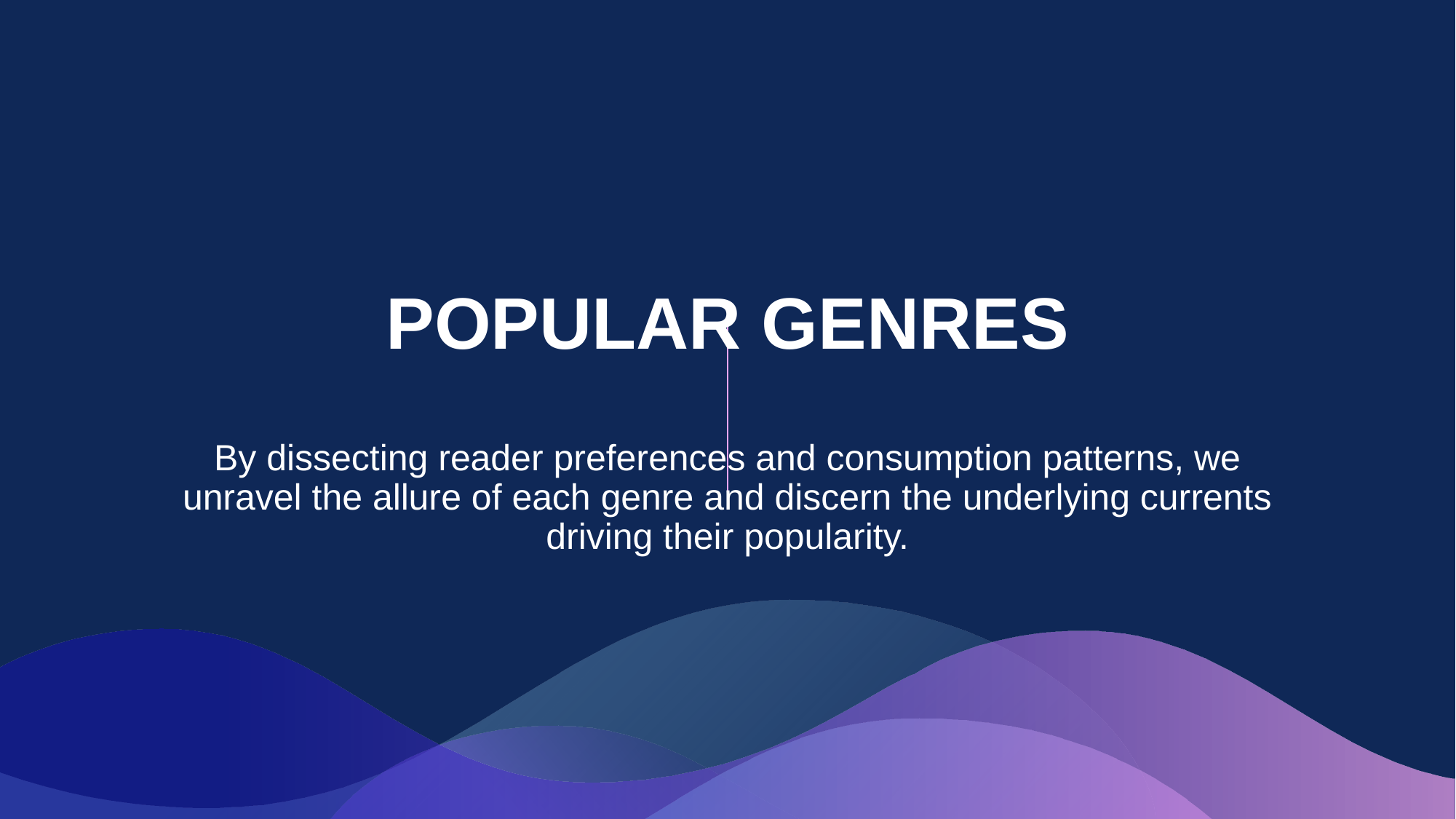

# POPULAR GENRES
By dissecting reader preferences and consumption patterns, we unravel the allure of each genre and discern the underlying currents driving their popularity.